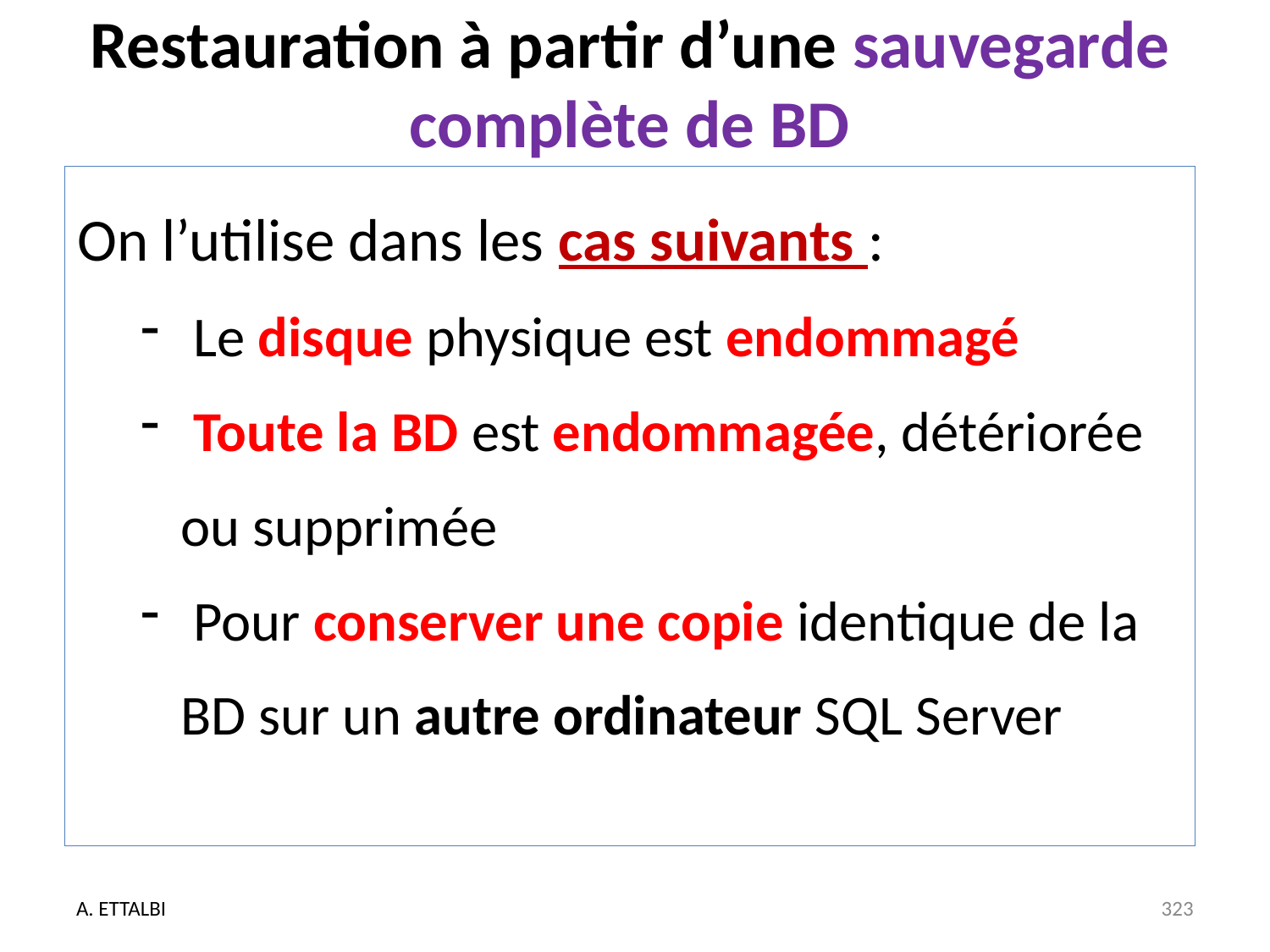

# Restauration à partir d’une sauvegarde complète de BD
On l’utilise dans les cas suivants :
 Le disque physique est endommagé
 Toute la BD est endommagée, détériorée ou supprimée
 Pour conserver une copie identique de la BD sur un autre ordinateur SQL Server
A. ETTALBI
323